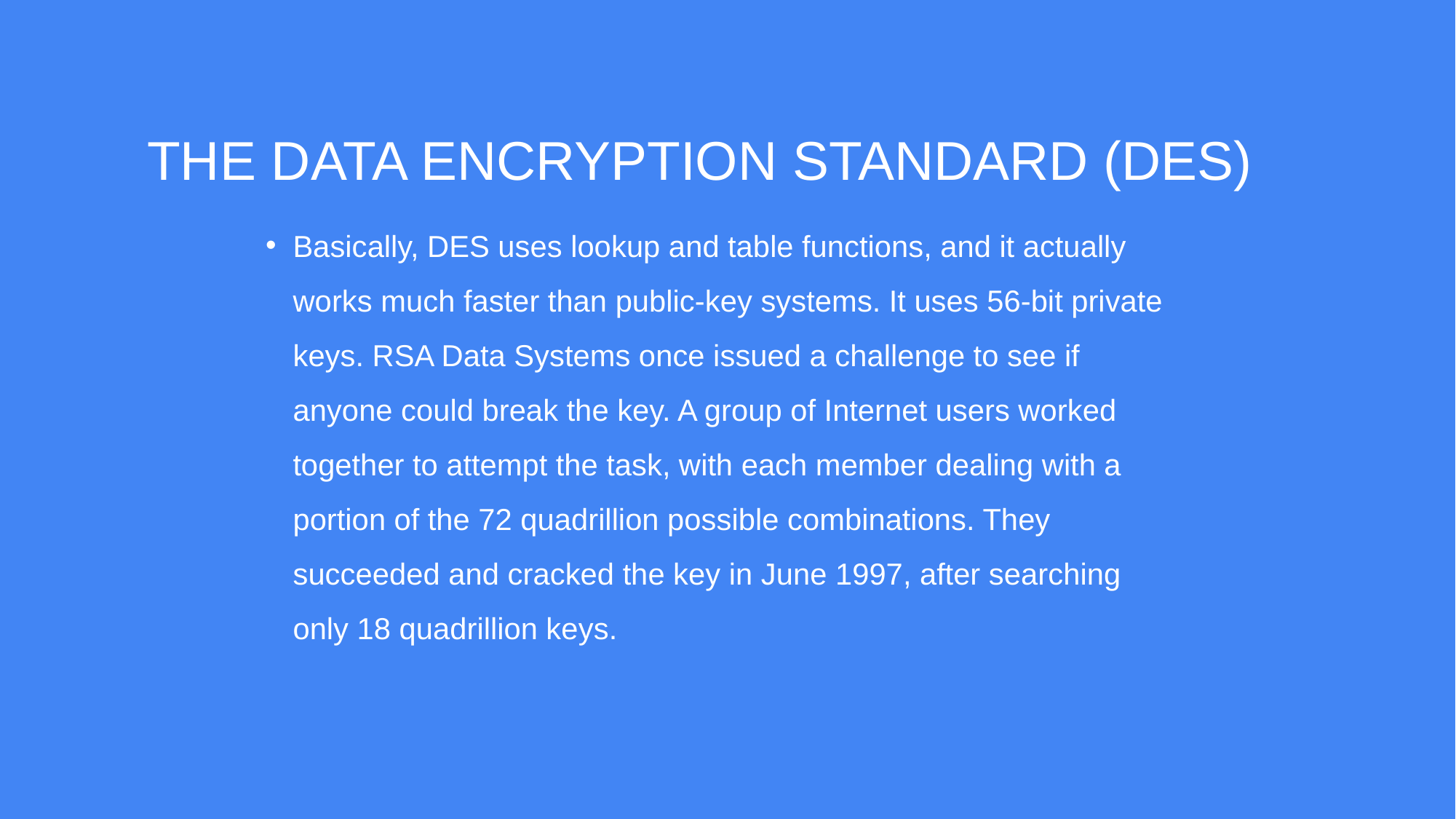

# THE DATA ENCRYPTION STANDARD (DES)
Basically, DES uses lookup and table functions, and it actually works much faster than public-key systems. It uses 56-bit private keys. RSA Data Systems once issued a challenge to see if anyone could break the key. A group of Internet users worked together to attempt the task, with each member dealing with a portion of the 72 quadrillion possible combinations. They succeeded and cracked the key in June 1997, after searching only 18 quadrillion keys.